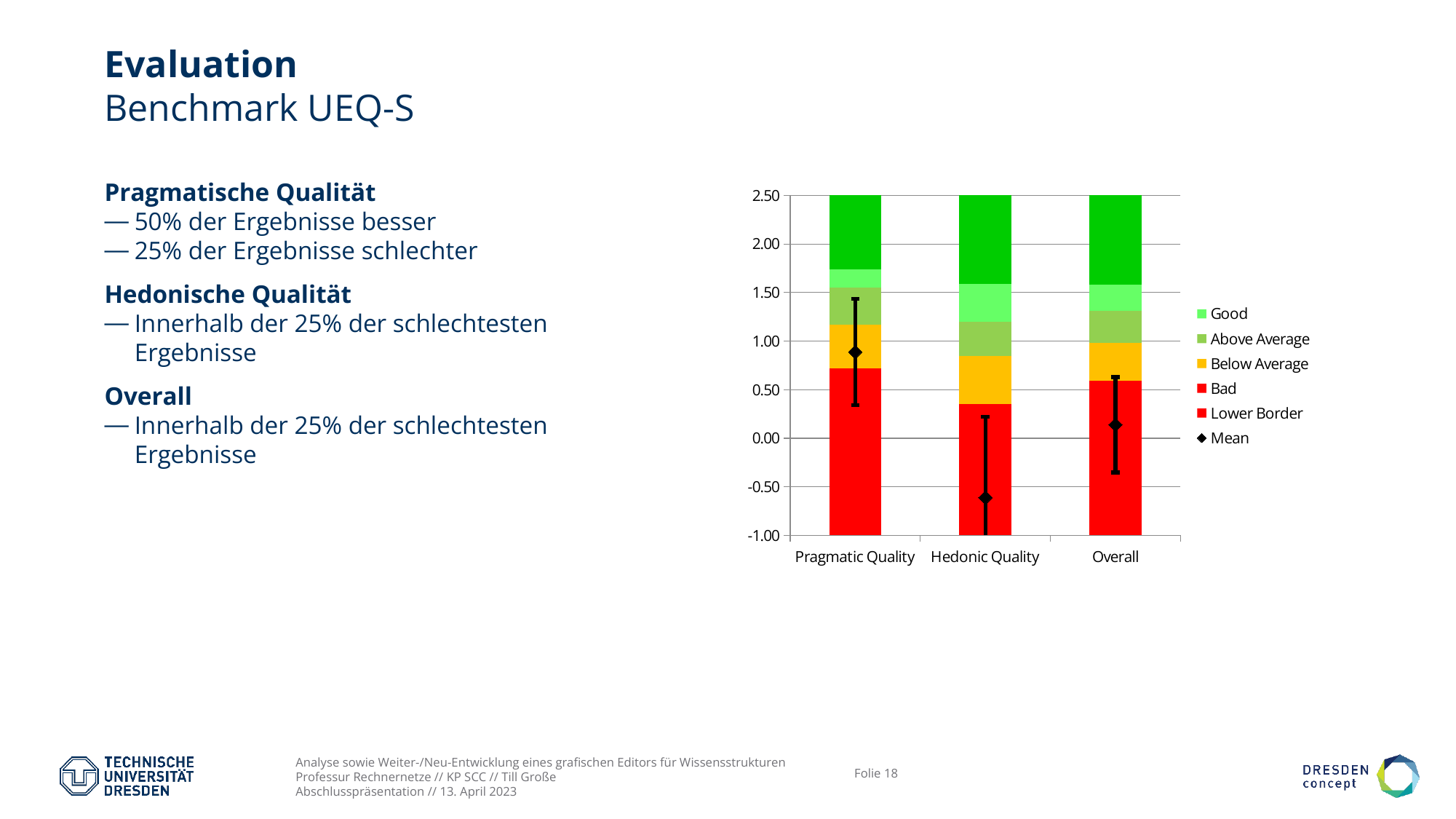

# Evaluation Benchmark UEQ-S
Pragmatische Qualität
50% der Ergebnisse besser
25% der Ergebnisse schlechter
Hedonische Qualität
Innerhalb der 25% der schlechtesten Ergebnisse
Overall
Innerhalb der 25% der schlechtesten Ergebnisse

### Chart

| Category | Lower Border | Bad | Below Average | Above Average | Good | Excellent | Mean |
|---|---|---|---|---|---|---|---|
| Pragmatic Quality | -1.0 | 0.72 | 0.44999999999999996 | 0.3800000000000001 | 0.18999999999999995 | 0.76 | 0.8888888888888888 |
| Hedonic Quality | -1.0 | 0.35 | 0.5 | 0.35 | 0.3900000000000001 | 0.9099999999999999 | -0.6111111111111112 |
| Overall | -1.0 | 0.59 | 0.39 | 0.33000000000000007 | 0.27 | 0.9199999999999999 | 0.1388888888888889 |